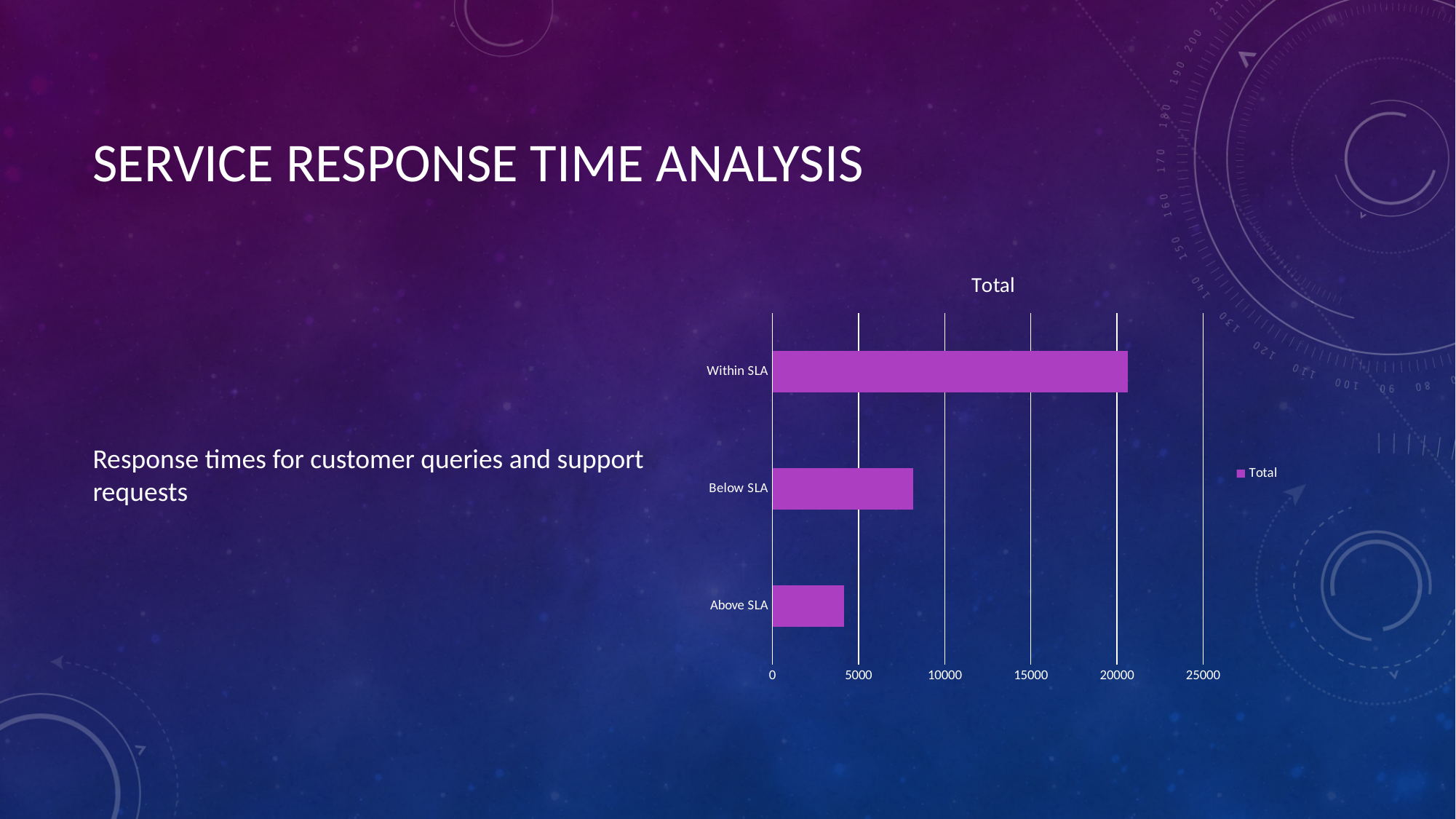

# Service Response Time Analysis

### Chart:

| Category | Total |
|---|---|
| Above SLA | 4168.0 |
| Below SLA | 8148.0 |
| Within SLA | 20625.0 |
Response times for customer queries and support requests